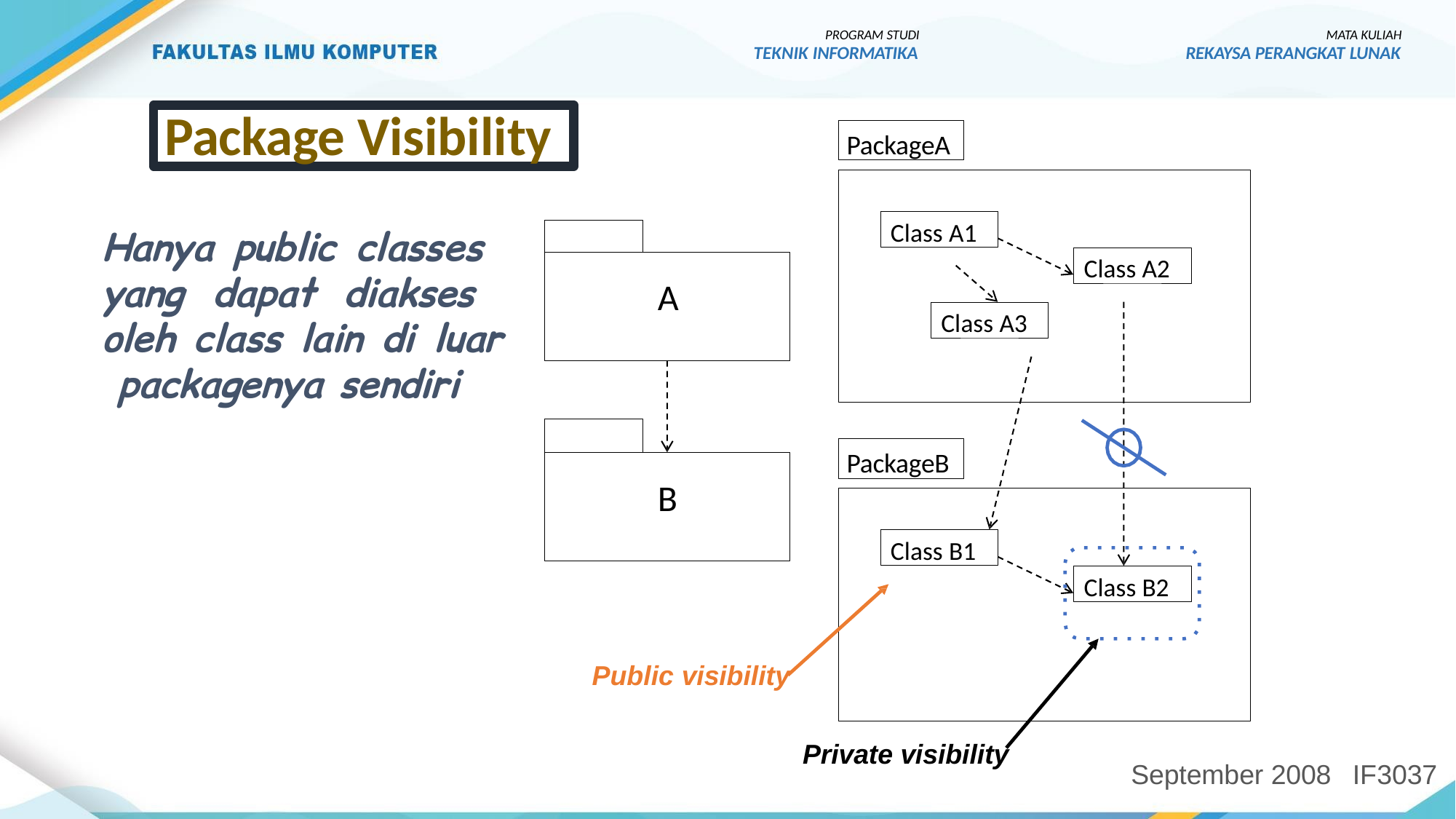

PROGRAM STUDI
TEKNIK INFORMATIKA
MATA KULIAH
REKAYSA PERANGKAT LUNAK
Package Visibility
PackageA

Class A1

Hanya public classes  yang dapat diakses  oleh class lain di luar  packagenya sendiri

Class A2
A

Class A3

PackageB
B

Class B1

Class B2

Public visibility

Private visibility
September 2008
IF3037